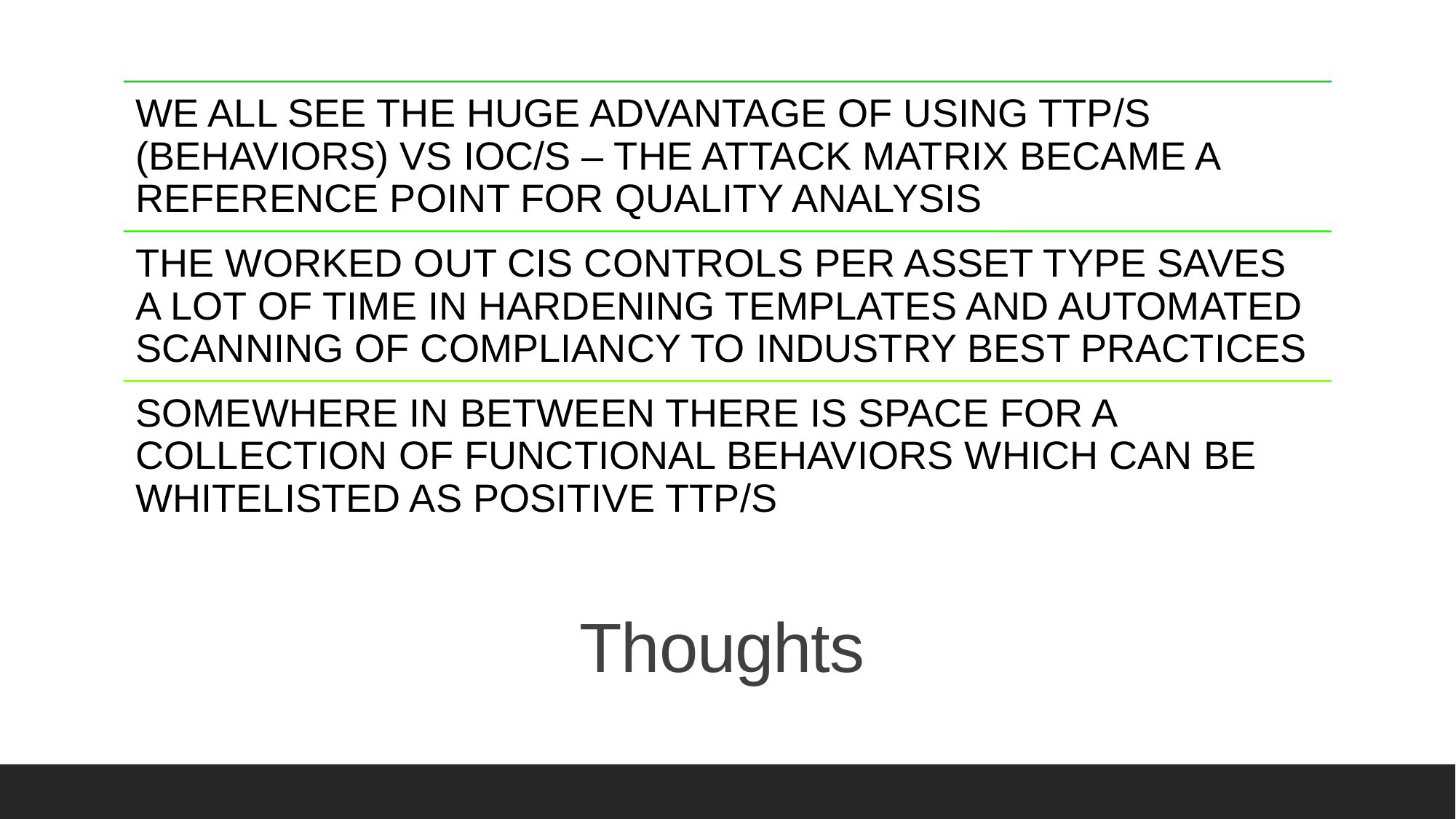

We all see the huge advantage of using TTP/s (behaviors) vs IOC/s – the attack matrix became a reference point for quality analysis
The worked out cis controls per asset type saves a lot of time in hardening templates and automated scanning of compliancy to industry best practices
Somewhere in between there is space for a collection of functional behaviors which can be whitelisted as positive TTP/s
# Thoughts